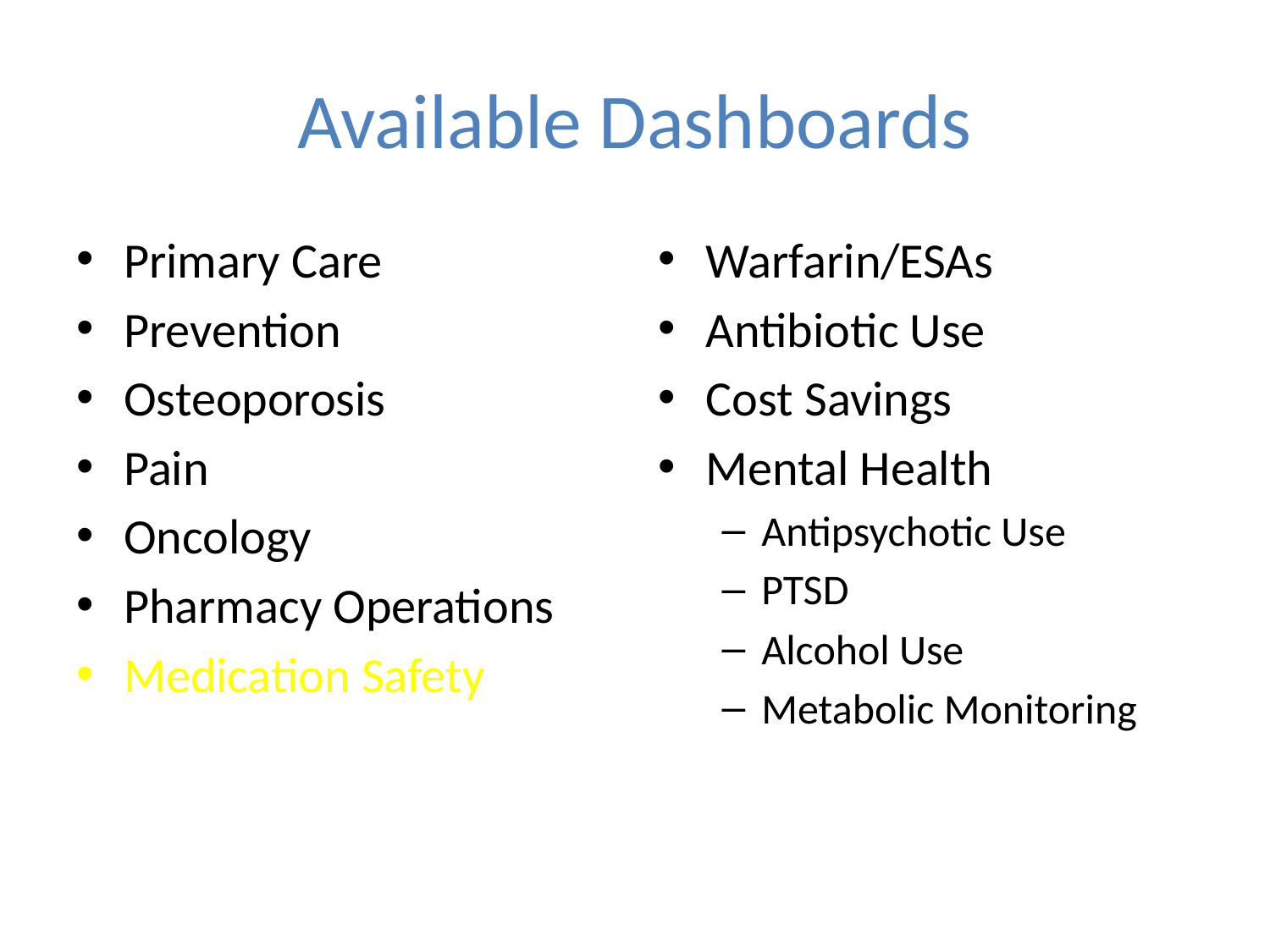

# Available Dashboards
Primary Care
Prevention
Osteoporosis
Pain
Oncology
Pharmacy Operations
Medication Safety
Warfarin/ESAs
Antibiotic Use
Cost Savings
Mental Health
Antipsychotic Use
PTSD
Alcohol Use
Metabolic Monitoring